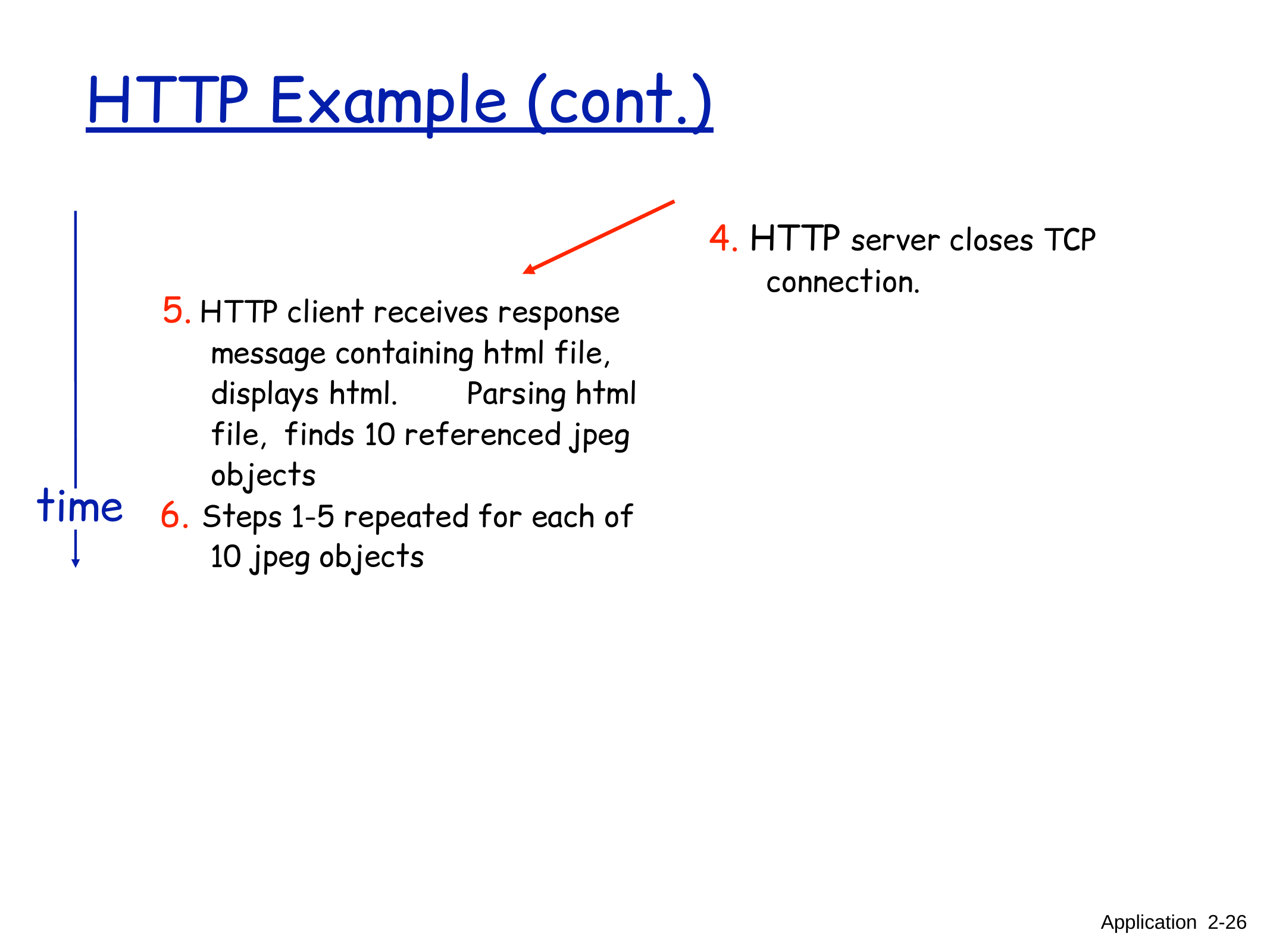

# HTTP Example (cont.)

4. HTTP server closes TCP  connection.

HTTP client receives response
message containing html file,  displays html.	Parsing html file,  finds 10 referenced jpeg  objects
Steps 1-5 repeated for each of  10 jpeg objects
time

Application 2-26